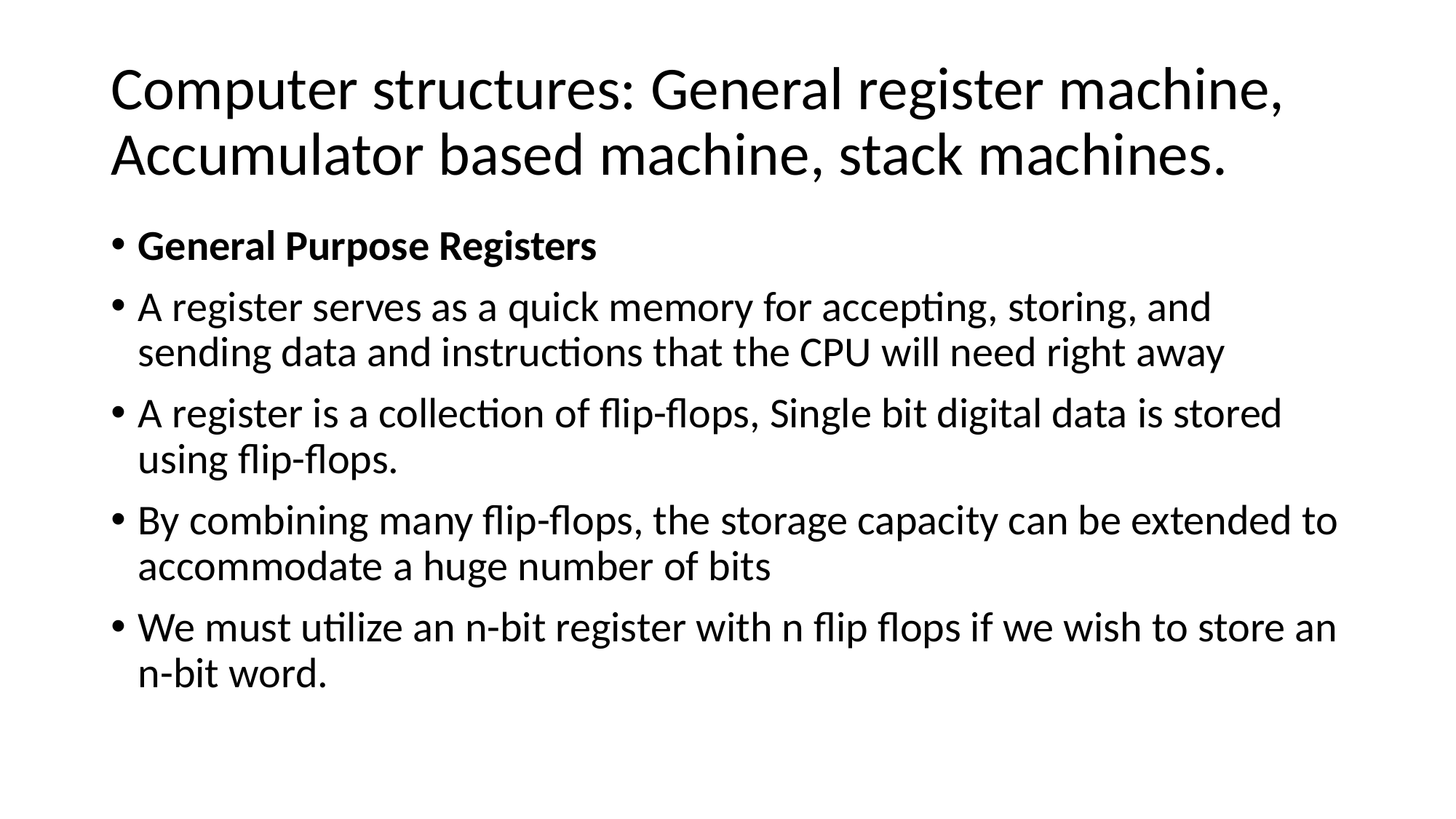

# Computer structures: General register machine, Accumulator based machine, stack machines.
General Purpose Registers
A register serves as a quick memory for accepting, storing, and sending data and instructions that the CPU will need right away
A register is a collection of flip-flops, Single bit digital data is stored using flip-flops.
By combining many flip-flops, the storage capacity can be extended to accommodate a huge number of bits
We must utilize an n-bit register with n flip flops if we wish to store an n-bit word.